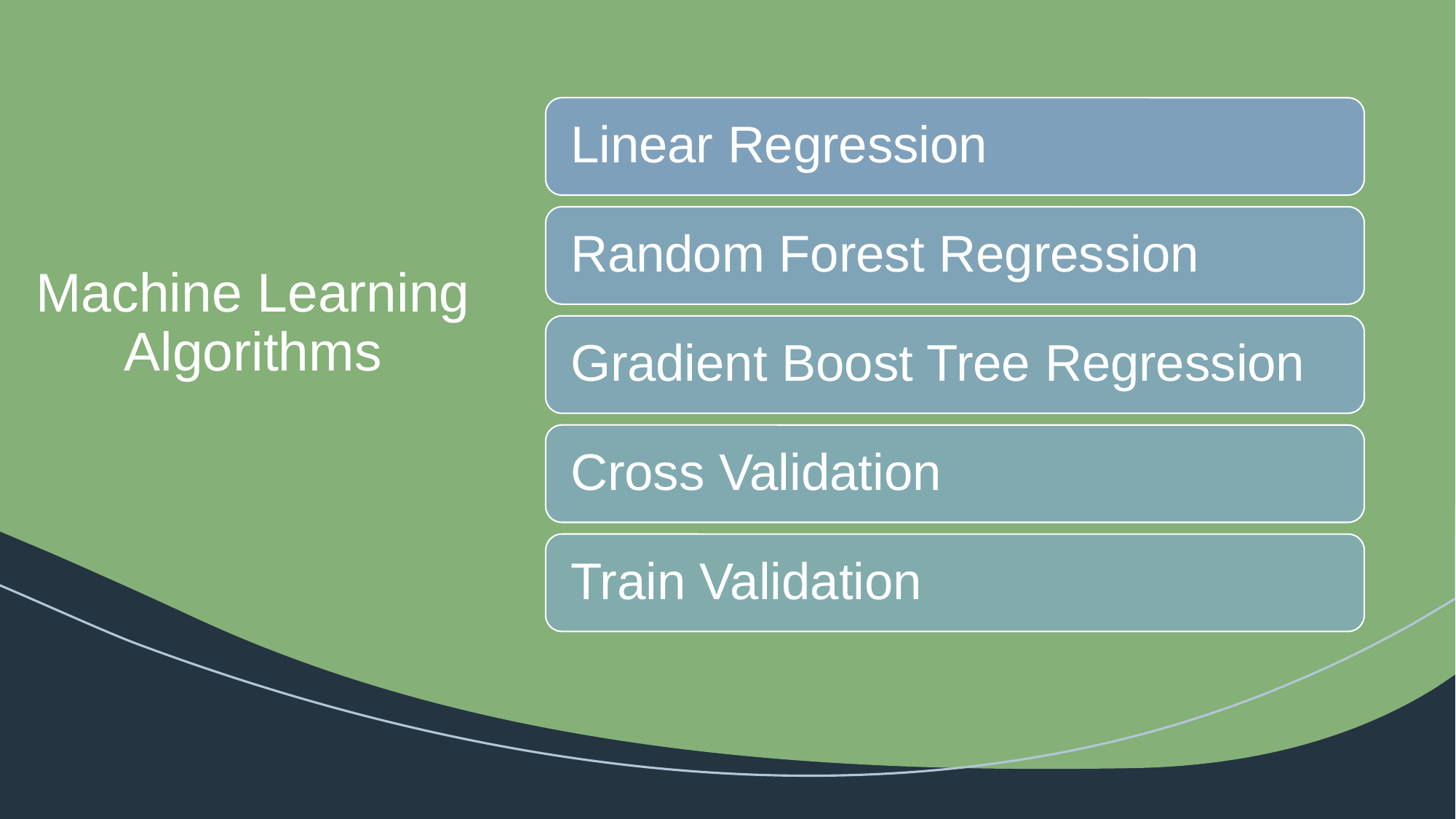

Linear Regression
Random Forest Regression
Gradient Boost Tree Regression
Cross Validation
Train Validation
# Machine Learning Algorithms